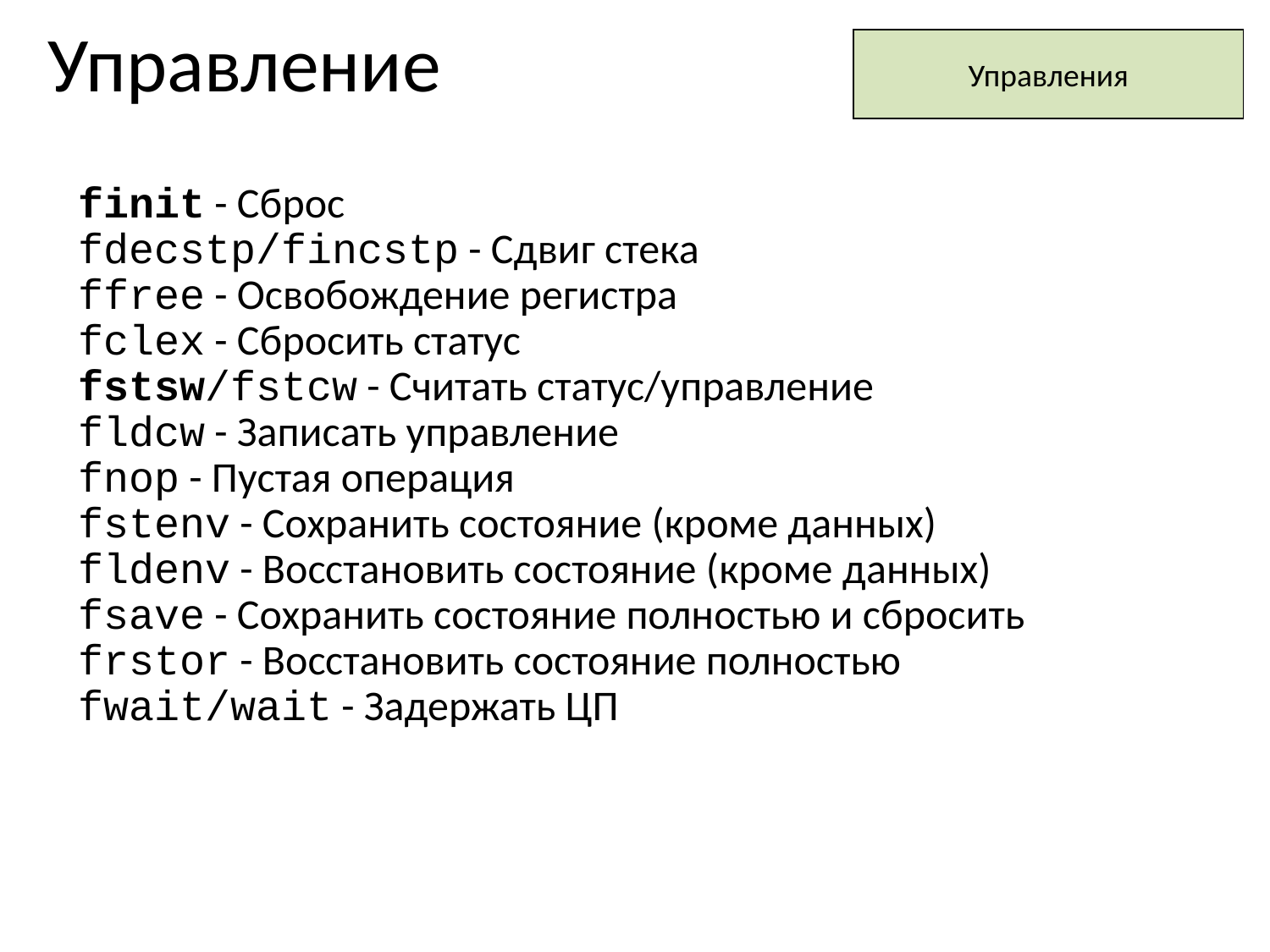

# Управление
Управления
finit - Сброс
fdecstp/fincstp - Сдвиг стека
ffree - Освобождение регистра
fclex - Сбросить статус
fstsw/fstcw - Считать статус/управление
fldcw - Записать управление
fnop - Пустая операция
fstenv - Сохранить состояние (кроме данных)
fldenv - Восстановить состояние (кроме данных)
fsave - Сохранить состояние полностью и сбросить
frstor - Восстановить состояние полностью
fwait/wait - Задержать ЦП